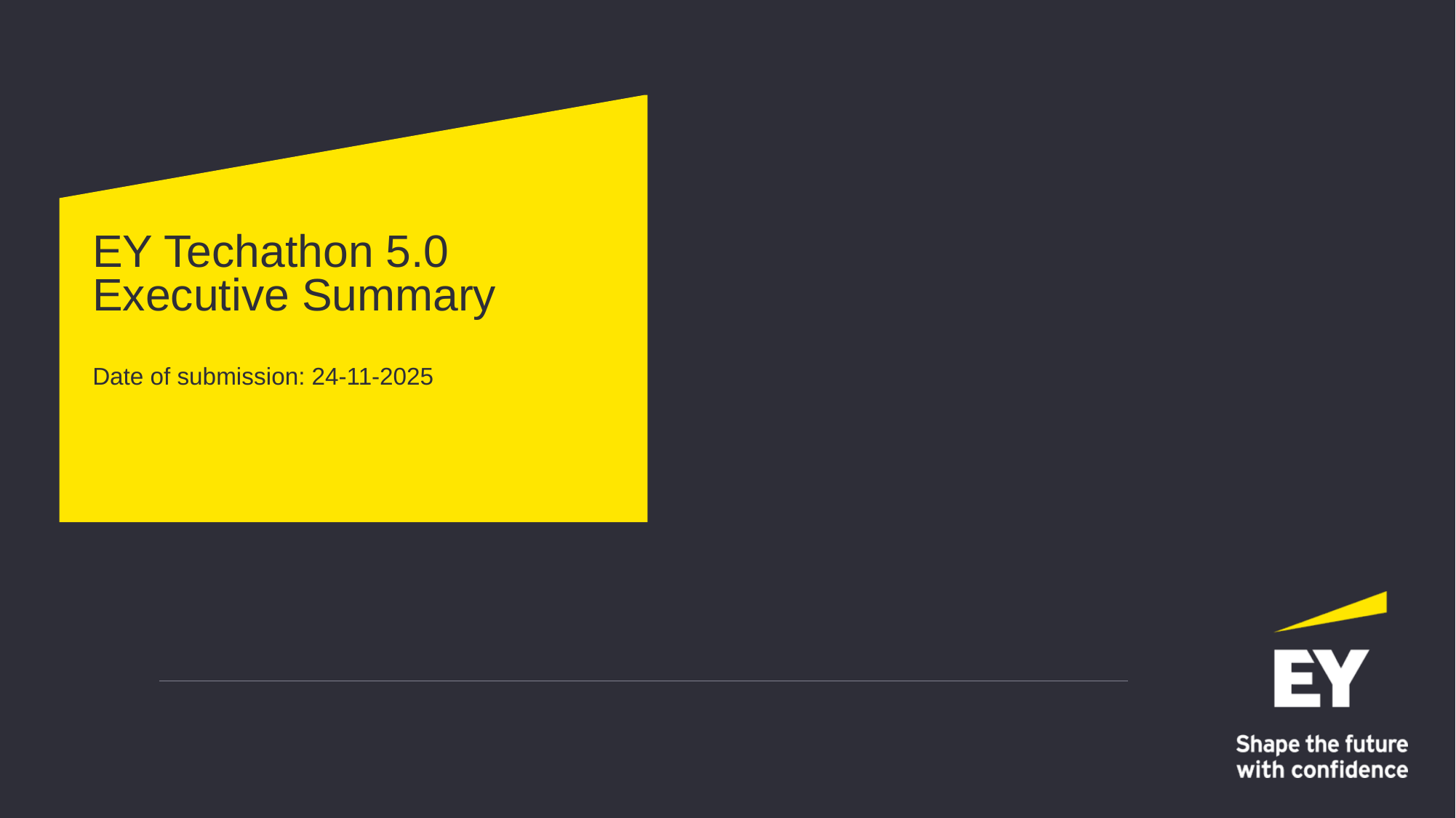

# EY Techathon 5.0 Executive Summary
Date of submission: 24-11-2025